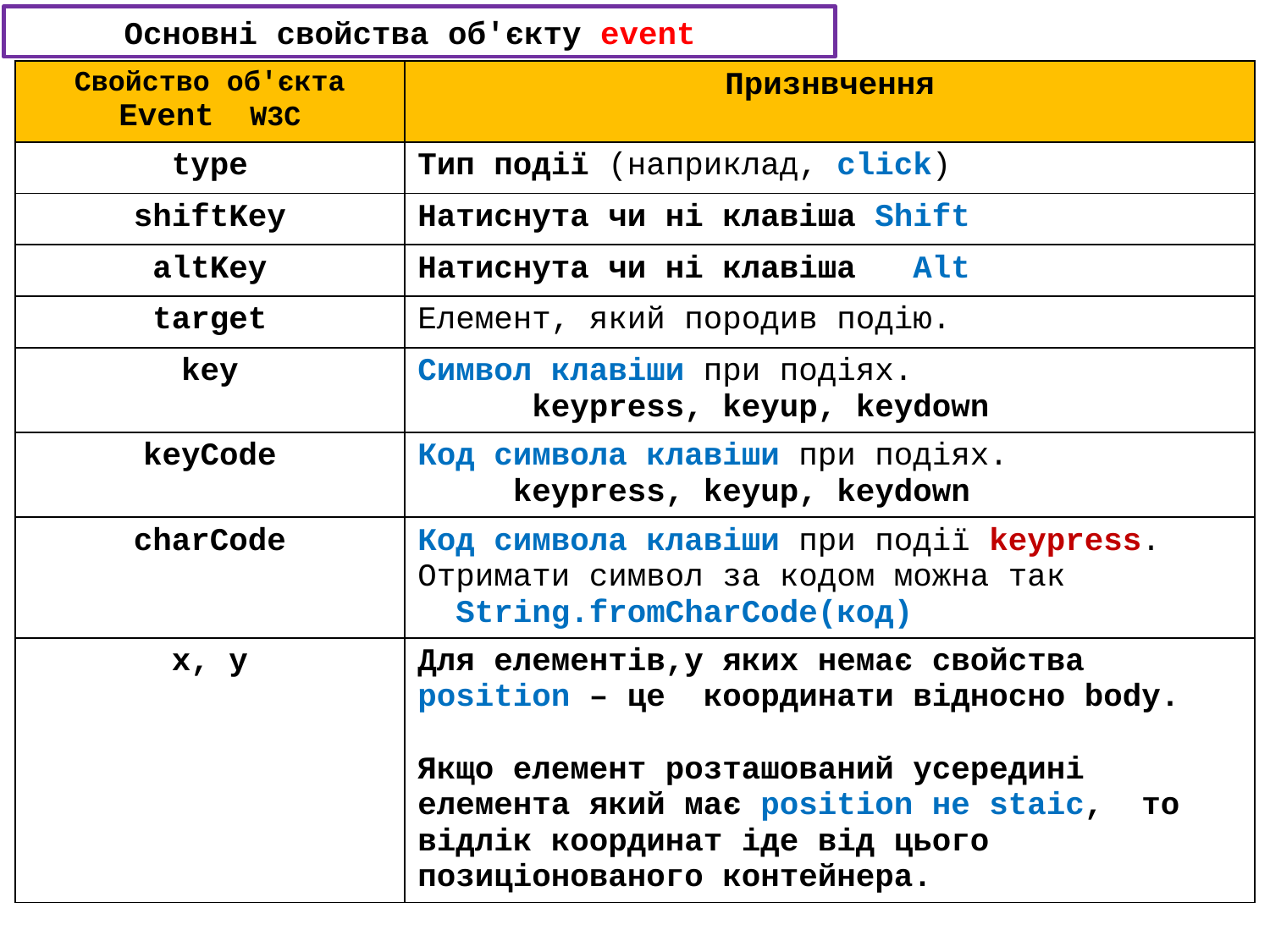

Основні свойства об'єкту event
| Свойство об'єкта Event W3C | Признвчення |
| --- | --- |
| type | Тип події (наприклад, click) |
| shiftKey | Натиснута чи ні клавіша Shift |
| altKey | Натиснута чи ні клавіша Alt |
| target | Елемент, який породив подію. |
| key | Символ клавіши при подіях. keypress, keyup, keydown |
| keyCode | Код символа клавіши при подіях. keypress, keyup, keydown |
| charCode | Код символа клавіши при події keypress. Отримати символ за кодом можна так String.fromCharCode(код) |
| x, y | Для елементів,у яких немає свойства position – це координати відносно body. Якщо елемент розташований усередині елемента який має position не staic, то відлік координат іде від цього позиціонованого контейнера. |